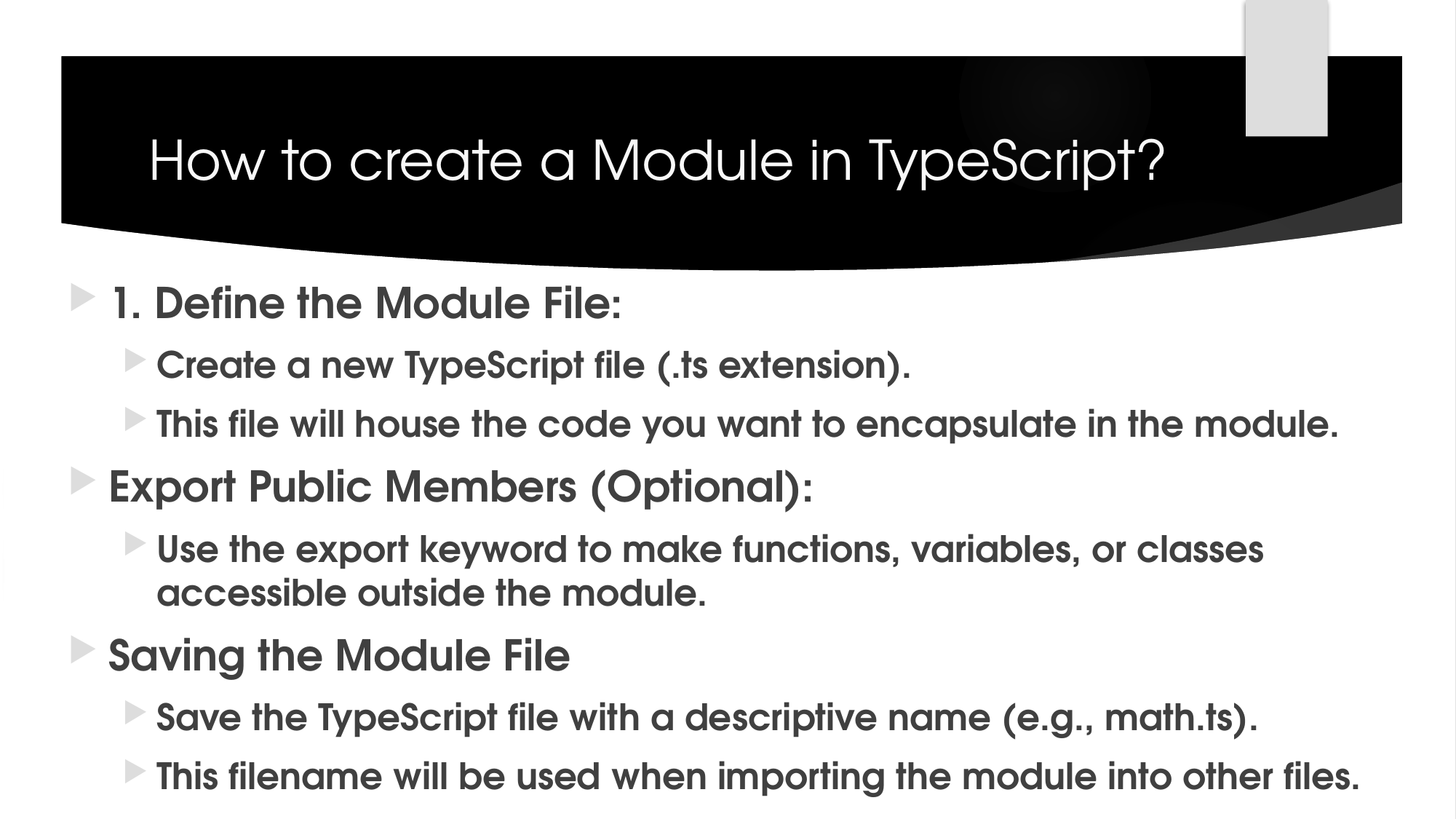

# How to create a Module in TypeScript?
1. Define the Module File:
Create a new TypeScript file (.ts extension).
This file will house the code you want to encapsulate in the module.
Export Public Members (Optional):
Use the export keyword to make functions, variables, or classes accessible outside the module.
Saving the Module File
Save the TypeScript file with a descriptive name (e.g., math.ts).
This filename will be used when importing the module into other files.